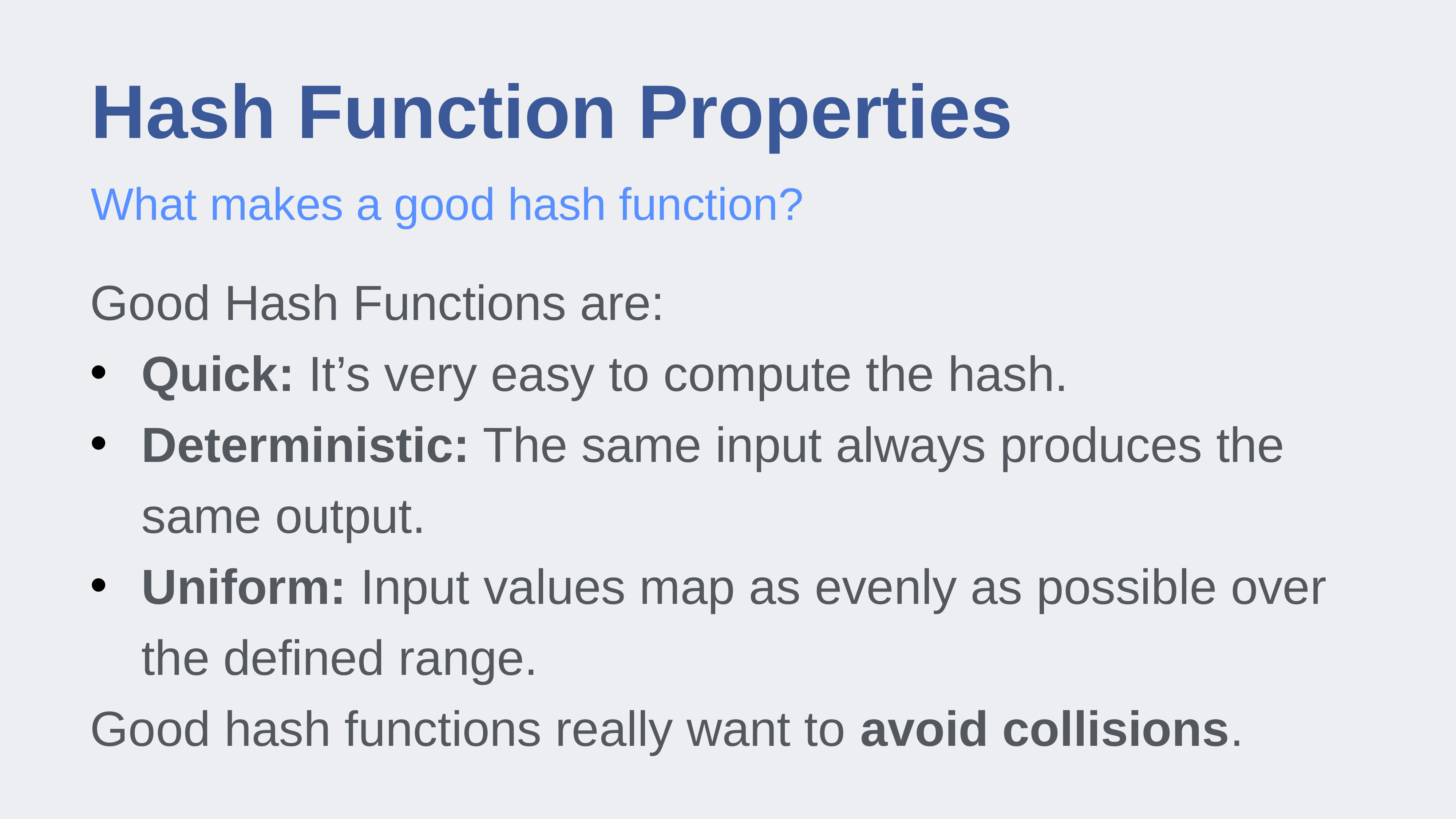

# Hash Function Properties
What makes a good hash function?
Good Hash Functions are:
Quick: It’s very easy to compute the hash.
Deterministic: The same input always produces the same output.
Uniform: Input values map as evenly as possible over the defined range.
Good hash functions really want to avoid collisions.